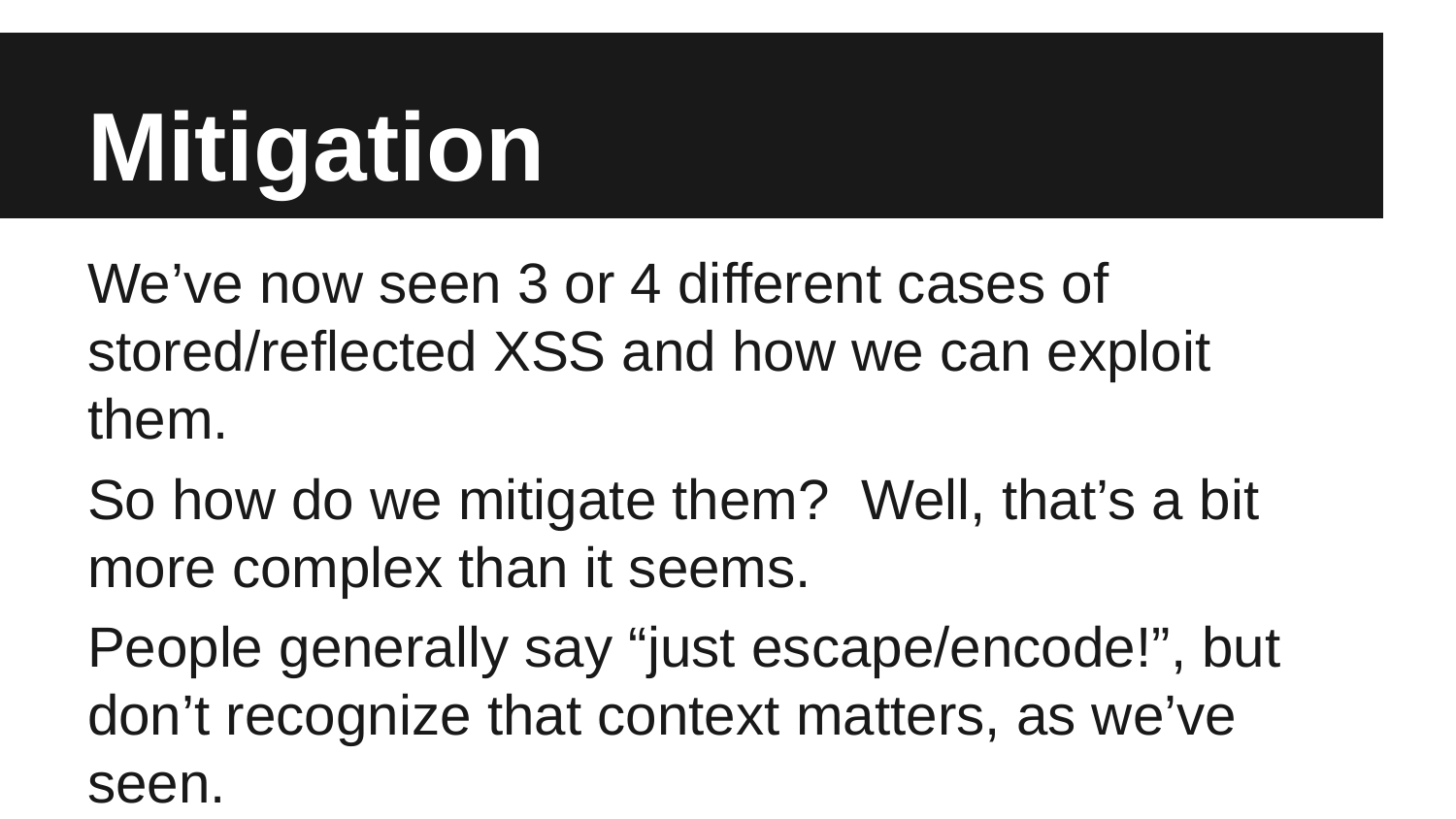

# Mitigation
We’ve now seen 3 or 4 different cases of stored/reflected XSS and how we can exploit them.
So how do we mitigate them?  Well, that’s a bit more complex than it seems.
People generally say “just escape/encode!”, but don’t recognize that context matters, as we’ve seen.